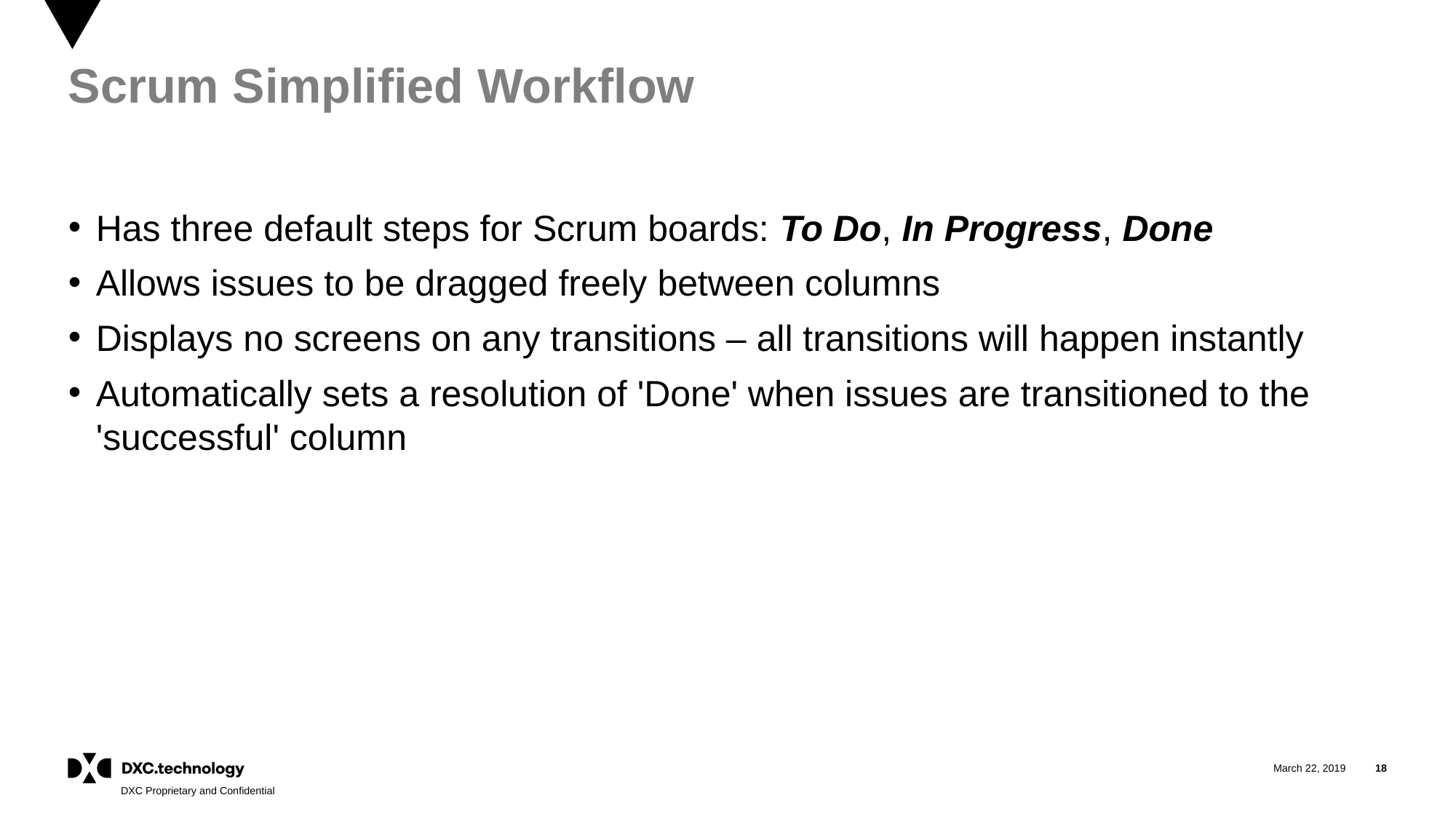

# Scrum Simplified Workflow
Has three default steps for Scrum boards: To Do, In Progress, Done
Allows issues to be dragged freely between columns
Displays no screens on any transitions – all transitions will happen instantly
Automatically sets a resolution of 'Done' when issues are transitioned to the 'successful' column